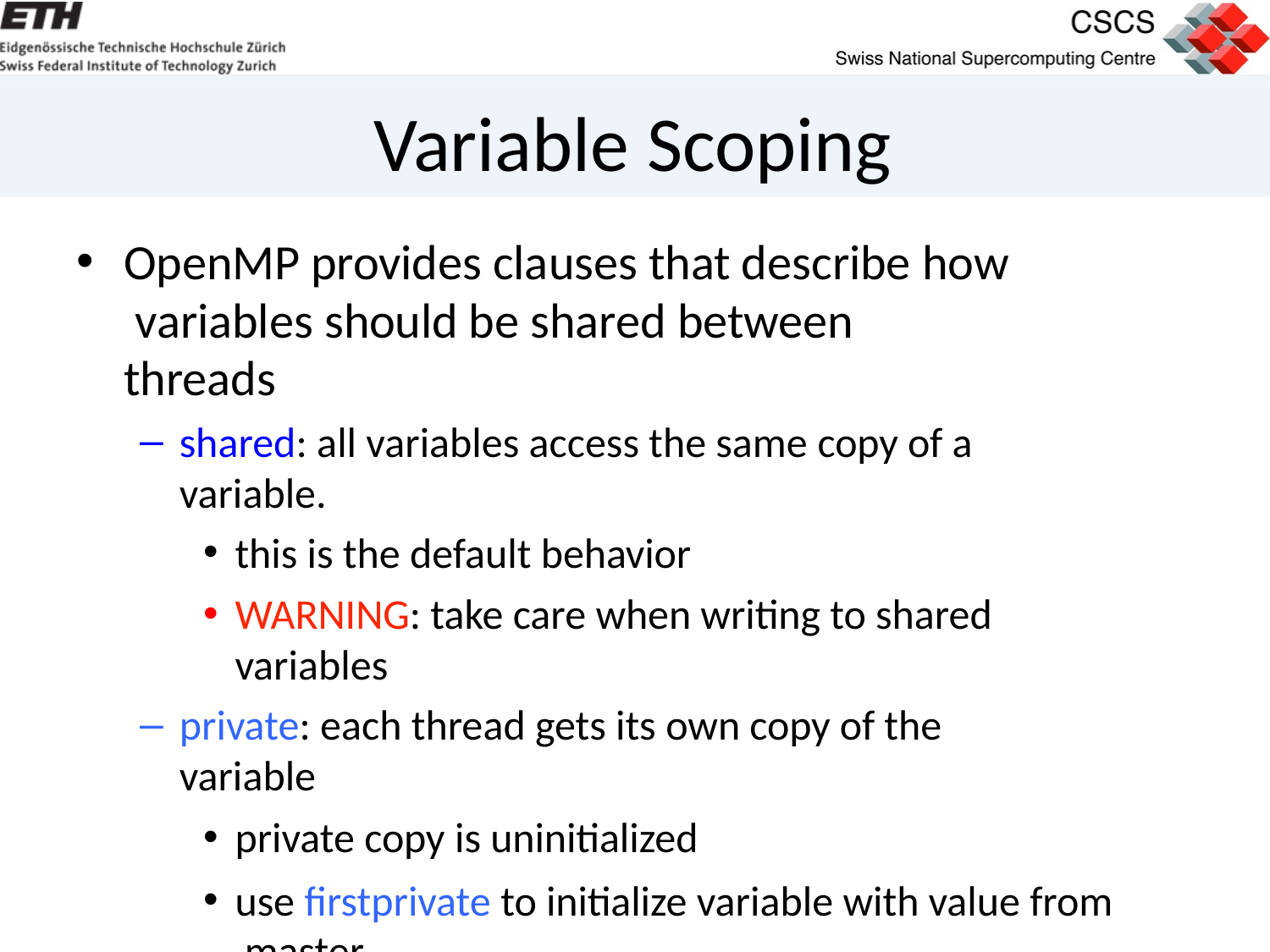

# Variable Scoping
OpenMP provides clauses that describe how  variables should be shared between threads
shared: all variables access the same copy of a variable.
this is the default behavior
WARNING: take care when writing to shared variables
private: each thread gets its own copy of the variable
private copy is uninitialized
use ﬁrstprivate to initialize variable with value from  master